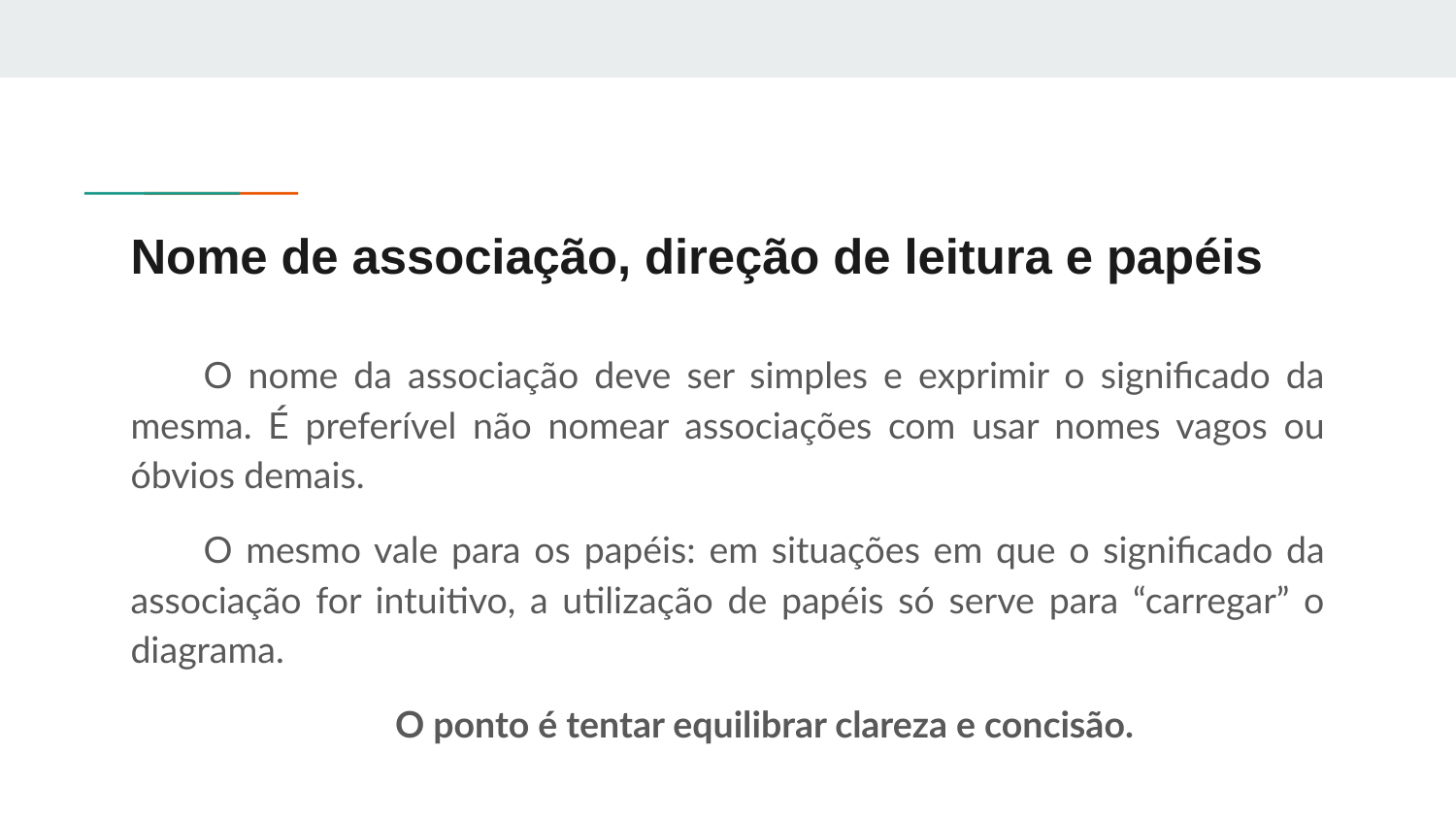

# Nome de associação, direção de leitura e papéis
O nome da associação deve ser simples e exprimir o significado da mesma. É preferível não nomear associações com usar nomes vagos ou óbvios demais.
O mesmo vale para os papéis: em situações em que o significado da associação for intuitivo, a utilização de papéis só serve para “carregar” o diagrama.
O ponto é tentar equilibrar clareza e concisão.